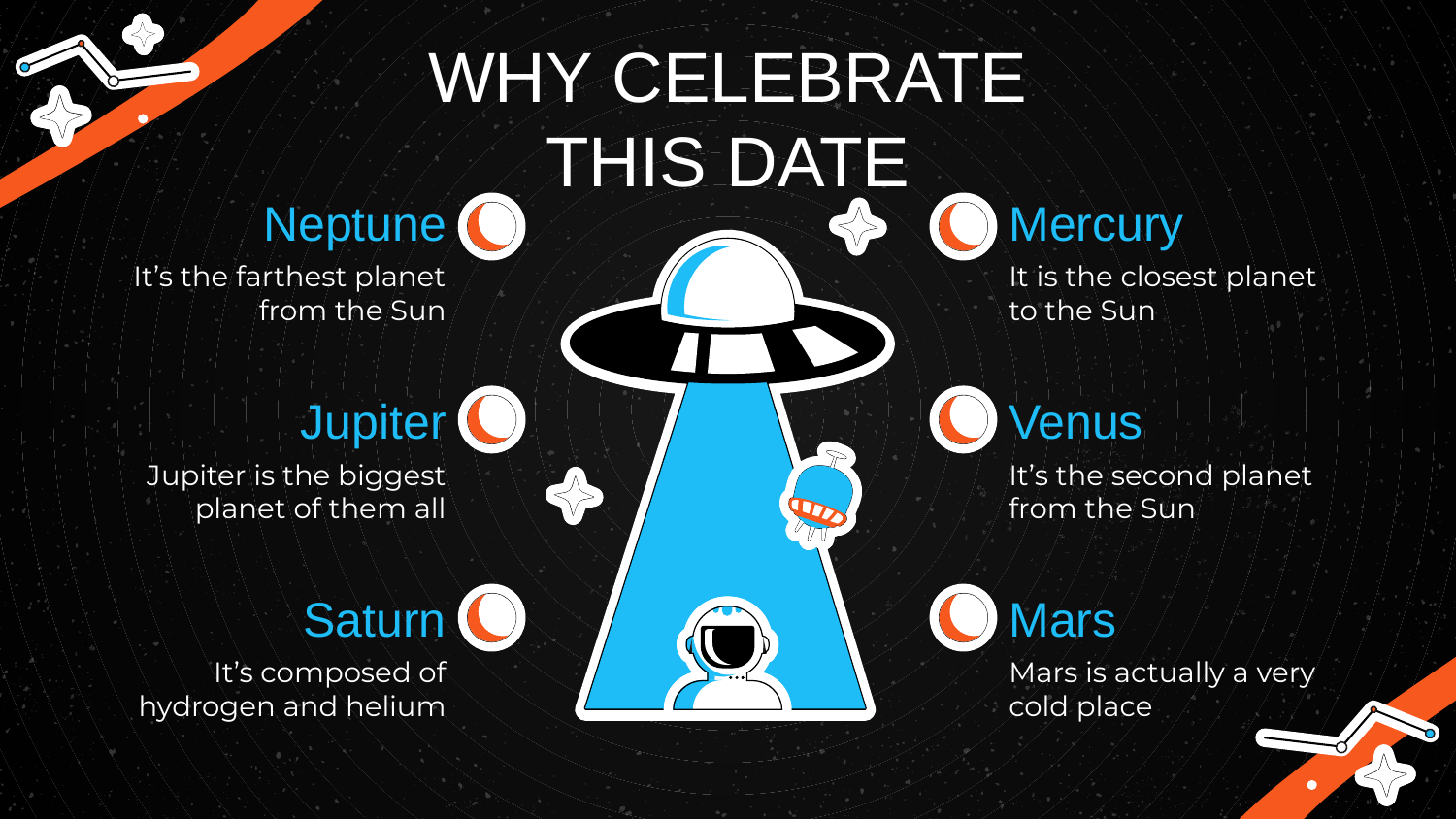

# WHY CELEBRATE THIS DATE
Neptune
Mercury

It’s the farthest planet from the Sun
It is the closest planet to the Sun
Jupiter
Venus

Jupiter is the biggest planet of them all
It’s the second planet from the Sun

Saturn
Mars

It’s composed of hydrogen and helium
Mars is actually a very cold place